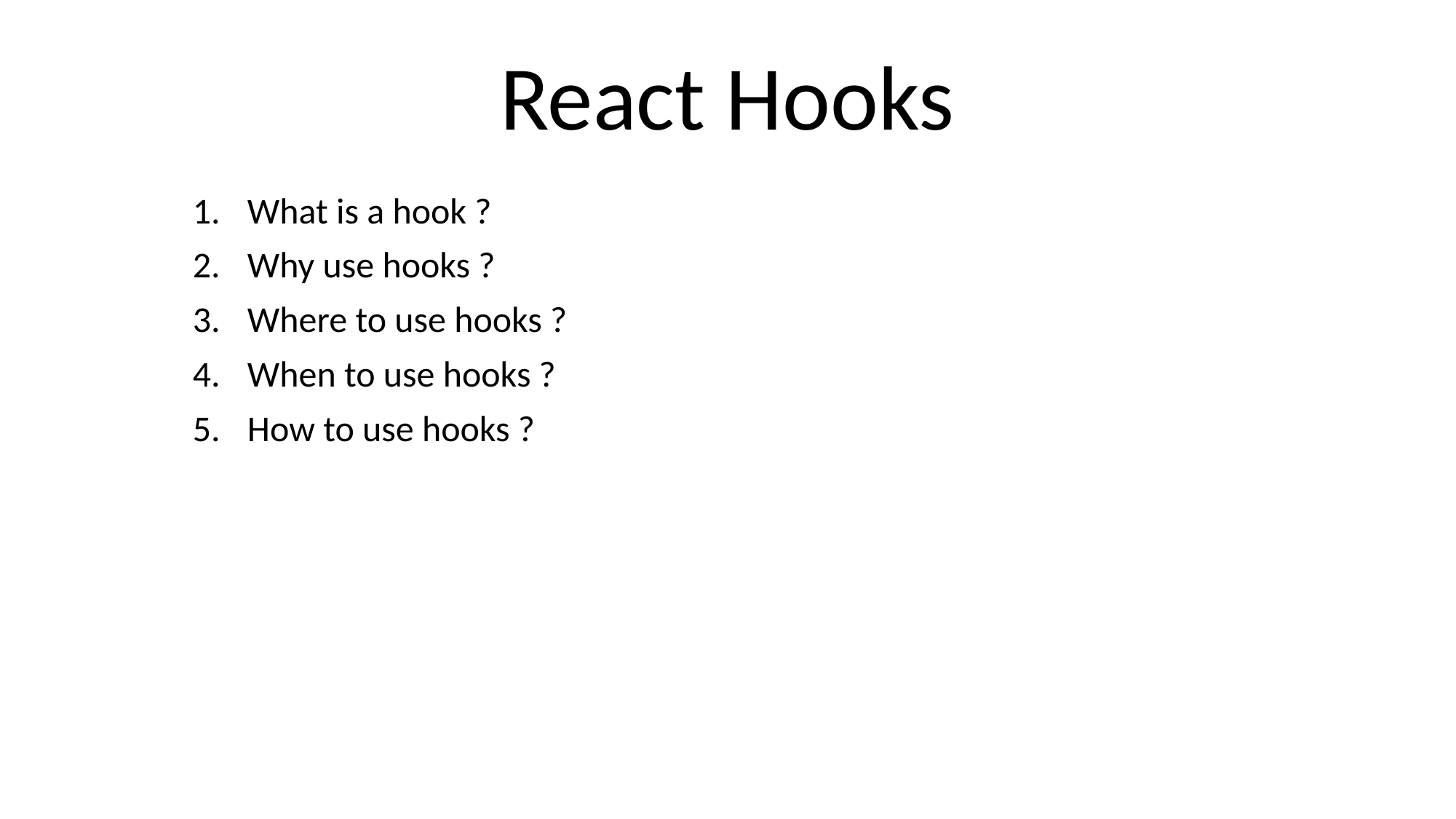

# React Hooks
What is a hook ?
Why use hooks ?
Where to use hooks ?
When to use hooks ?
How to use hooks ?